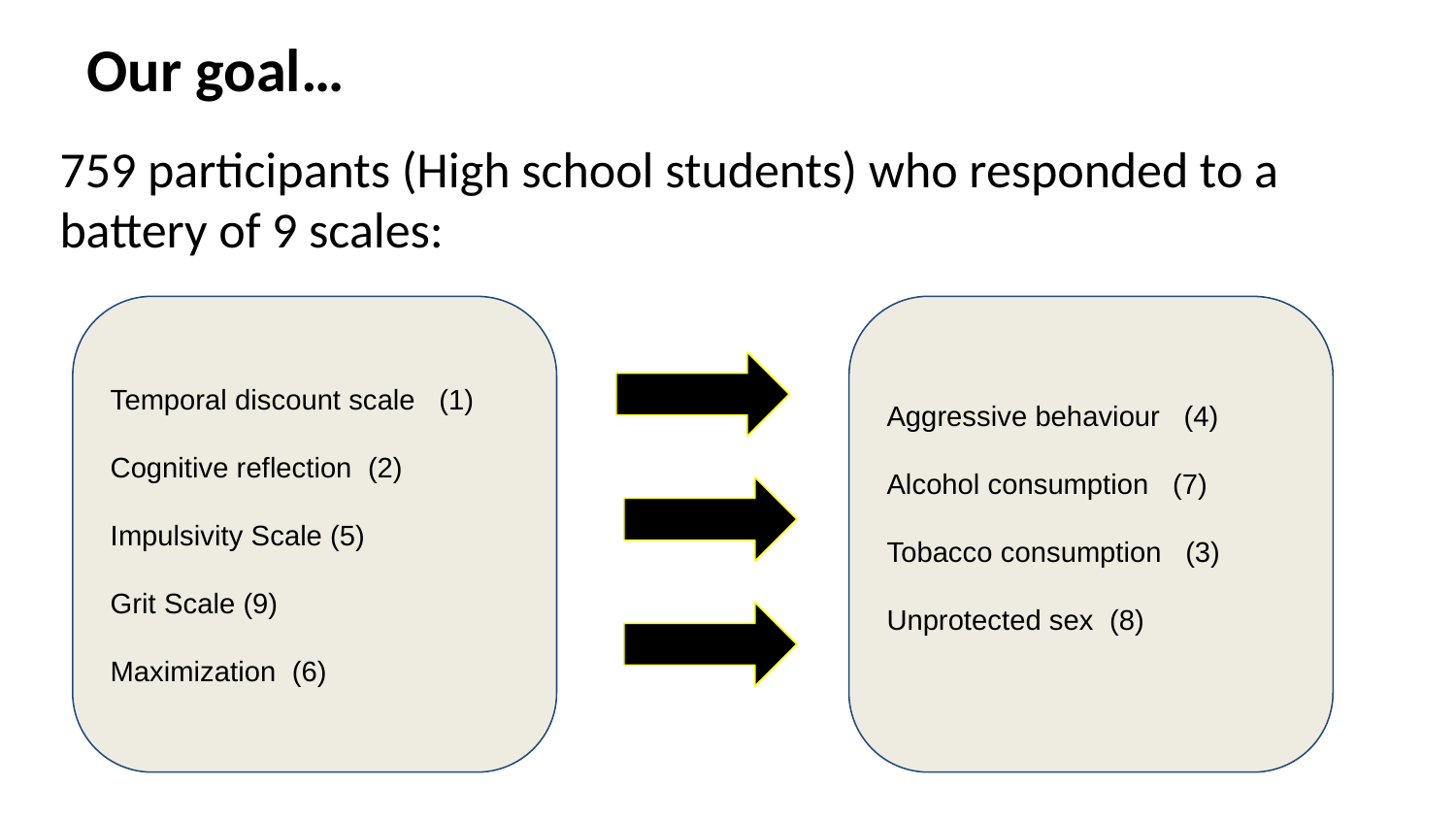

# Our goal…
759 participants (High school students) who responded to a battery of 9 scales:

Temporal discount scale   (1)

Cognitive reflection  (2)

Impulsivity Scale (5)

Grit Scale (9)

Maximization  (6)
Aggressive behaviour   (4)

Alcohol consumption   (7)

Tobacco consumption   (3)

Unprotected sex  (8)